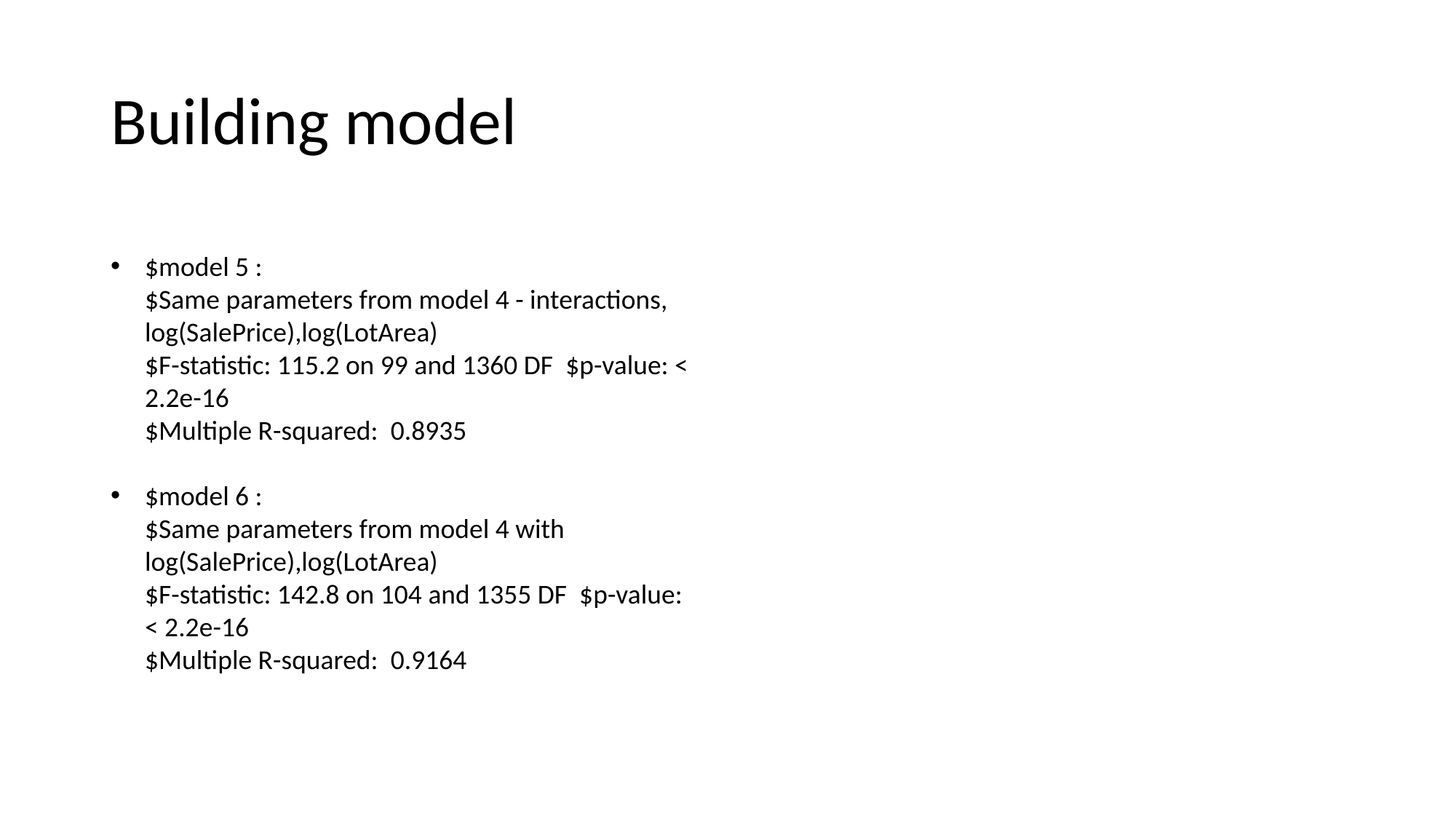

# Building model
$model 5 : 
$Same parameters from model 4 - interactions, log(SalePrice),log(LotArea)
$F-statistic: 115.2 on 99 and 1360 DF  $p-value: < 2.2e-16
$Multiple R-squared:  0.8935

$model 6 : 
$Same parameters from model 4 with log(SalePrice),log(LotArea)
$F-statistic: 142.8 on 104 and 1355 DF  $p-value: < 2.2e-16
$Multiple R-squared:  0.9164